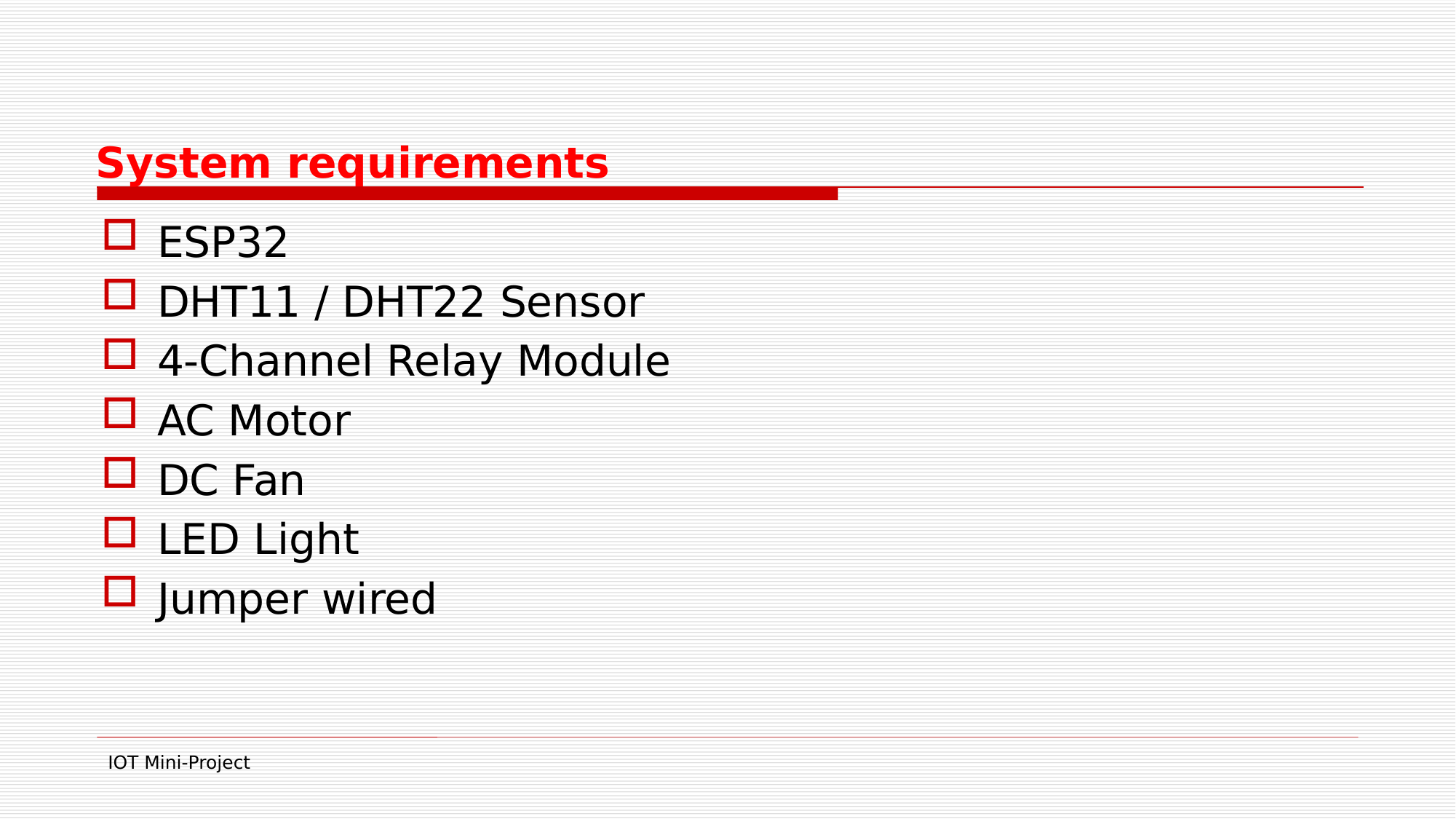

# System requirements
ESP32
DHT11 / DHT22 Sensor
4-Channel Relay Module
AC Motor
DC Fan
LED Light
Jumper wired

IOT Mini-Project